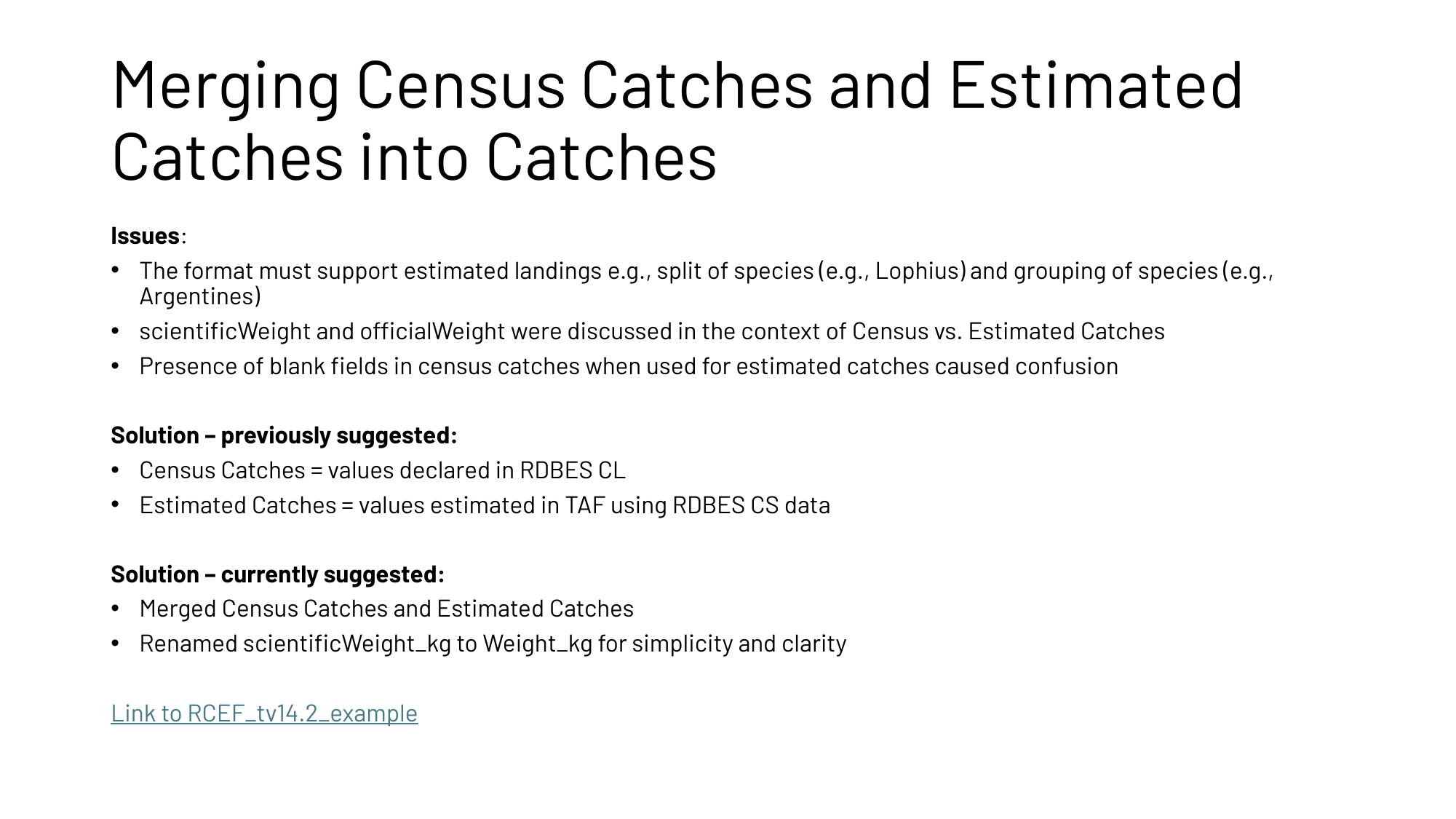

# Merging Census Catches and Estimated Catches into Catches
Issues:
The format must support estimated landings​ e.g., split of species (e.g., Lophius) and grouping of species (e.g., Argentines)
scientificWeight and officialWeight were discussed in the context of Census vs. Estimated Catches​
Presence of blank fields in census catches when used for estimated catches caused confusion​

Solution – previously suggested:​
Census Catches = values declared in RDBES CL​
Estimated Catches = values estimated in TAF using RDBES CS data​

Solution – currently suggested:​
Merged Census Catches and Estimated Catches
Renamed scientificWeight_kg to Weight_kg for simplicity and clarity

Link to RCEF_tv14.2_example